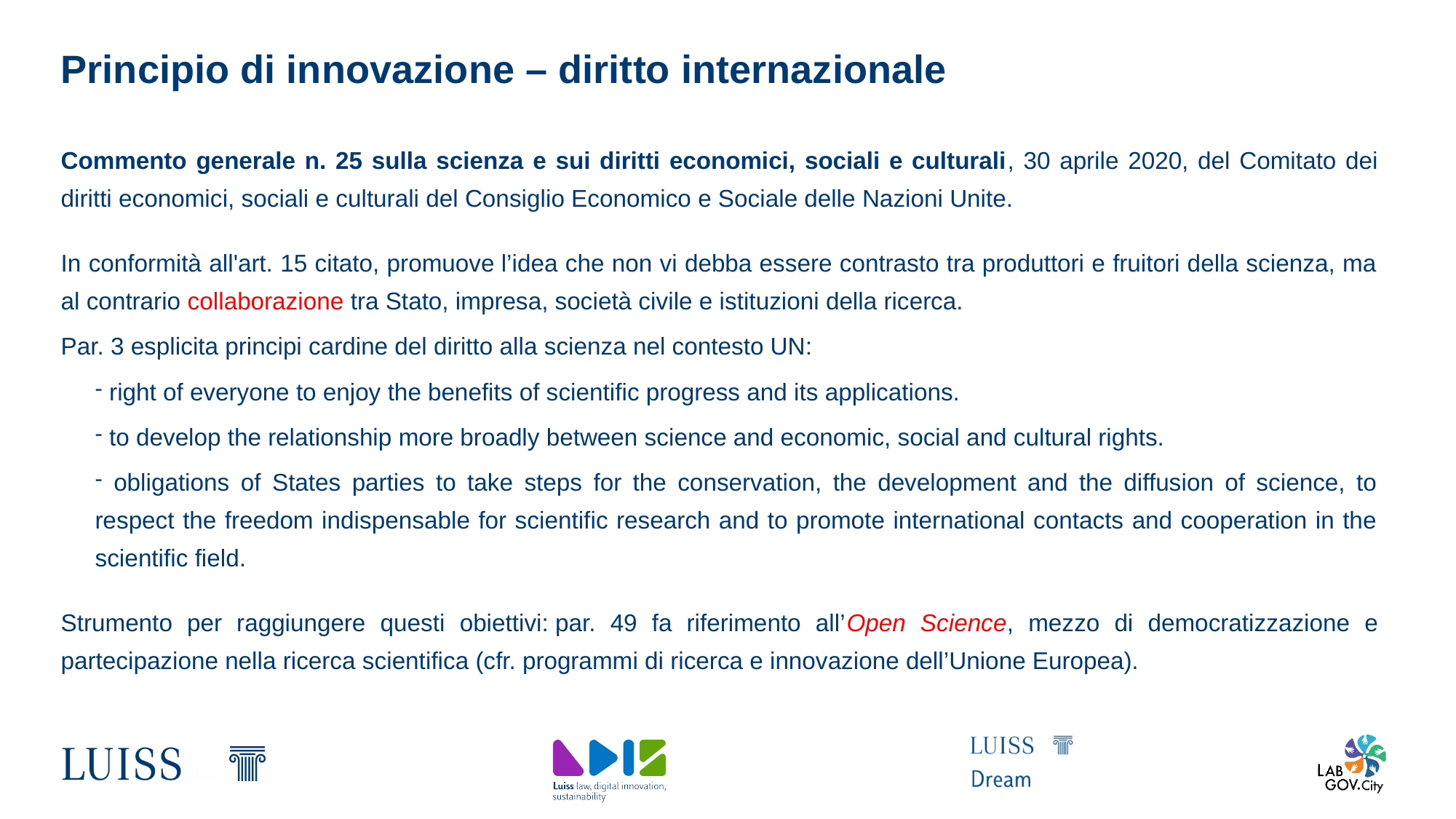

# Principio di innovazione – diritto internazionale
Commento generale n. 25 sulla scienza e sui diritti economici, sociali e culturali, 30 aprile 2020, del Comitato dei diritti economici, sociali e culturali del Consiglio Economico e Sociale delle Nazioni Unite.
In conformità all'art. 15 citato, promuove l’idea che non vi debba essere contrasto tra produttori e fruitori della scienza, ma al contrario collaborazione tra Stato, impresa, società civile e istituzioni della ricerca.
Par. 3 esplicita principi cardine del diritto alla scienza nel contesto UN:
 right of everyone to enjoy the benefits of scientific progress and its applications.
 to develop the relationship more broadly between science and economic, social and cultural rights.
 obligations of States parties to take steps for the conservation, the development and the diffusion of science, to respect the freedom indispensable for scientific research and to promote international contacts and cooperation in the scientific field.
Strumento per raggiungere questi obiettivi: par. 49 fa riferimento all’Open Science, mezzo di democratizzazione e partecipazione nella ricerca scientifica (cfr. programmi di ricerca e innovazione dell’Unione Europea).